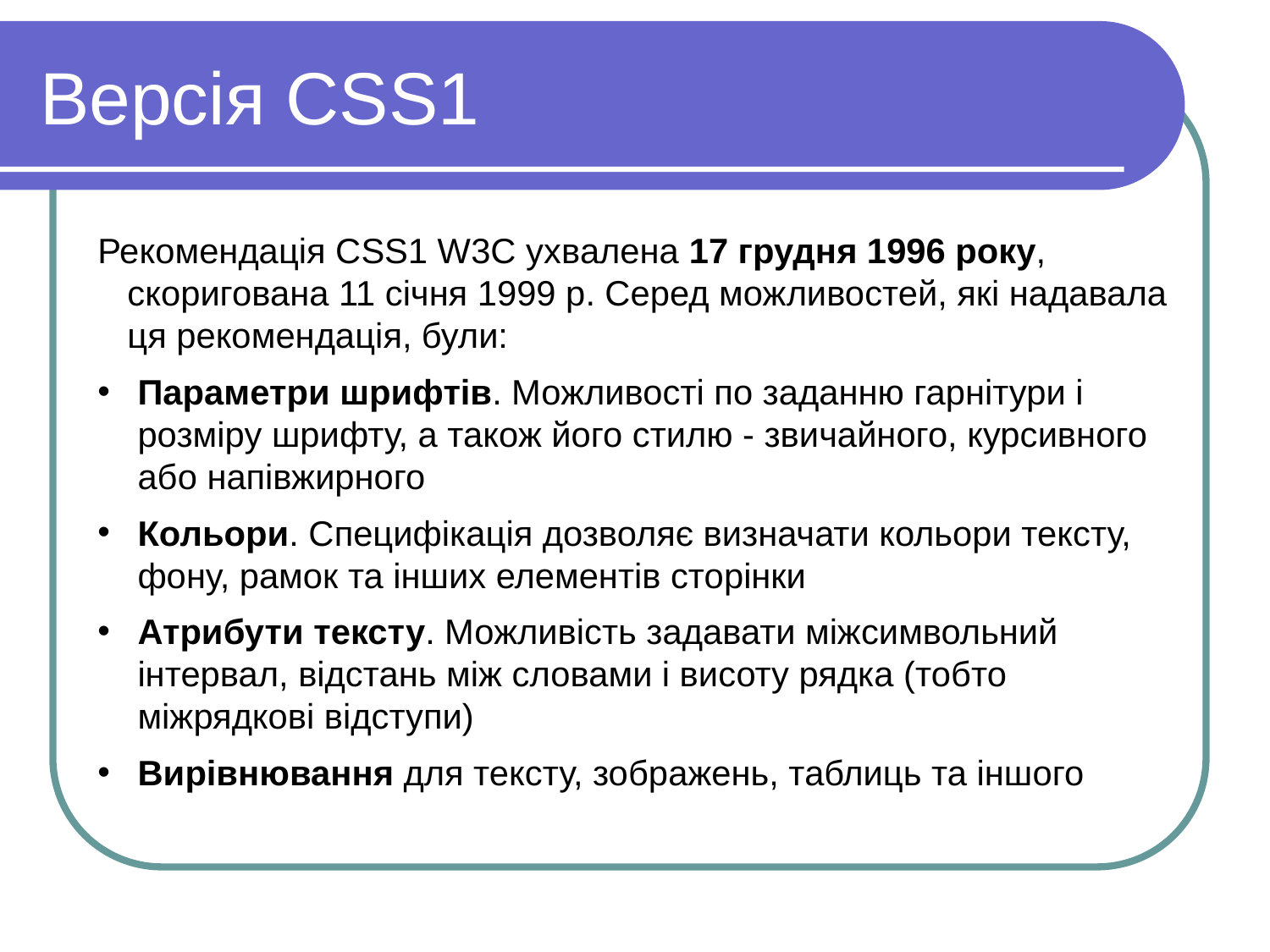

Версiя CSS1
Рекомендація CSS1 W3C ухвалена 17 грудня 1996 року, скоригована 11 січня 1999 р. Серед можливостей, які надавала ця рекомендація, були:
Параметри шрифтів. Можливості по заданню гарнітури і розміру шрифту, а також його стилю - звичайного, курсивного або напівжирного
Кольори. Специфікація дозволяє визначати кольори тексту, фону, рамок та інших елементів сторінки
Атрибути тексту. Можливість задавати міжсимвольний інтервал, відстань між словами і висоту рядка (тобто міжрядкові відступи)
Вирівнювання для тексту, зображень, таблиць та іншого